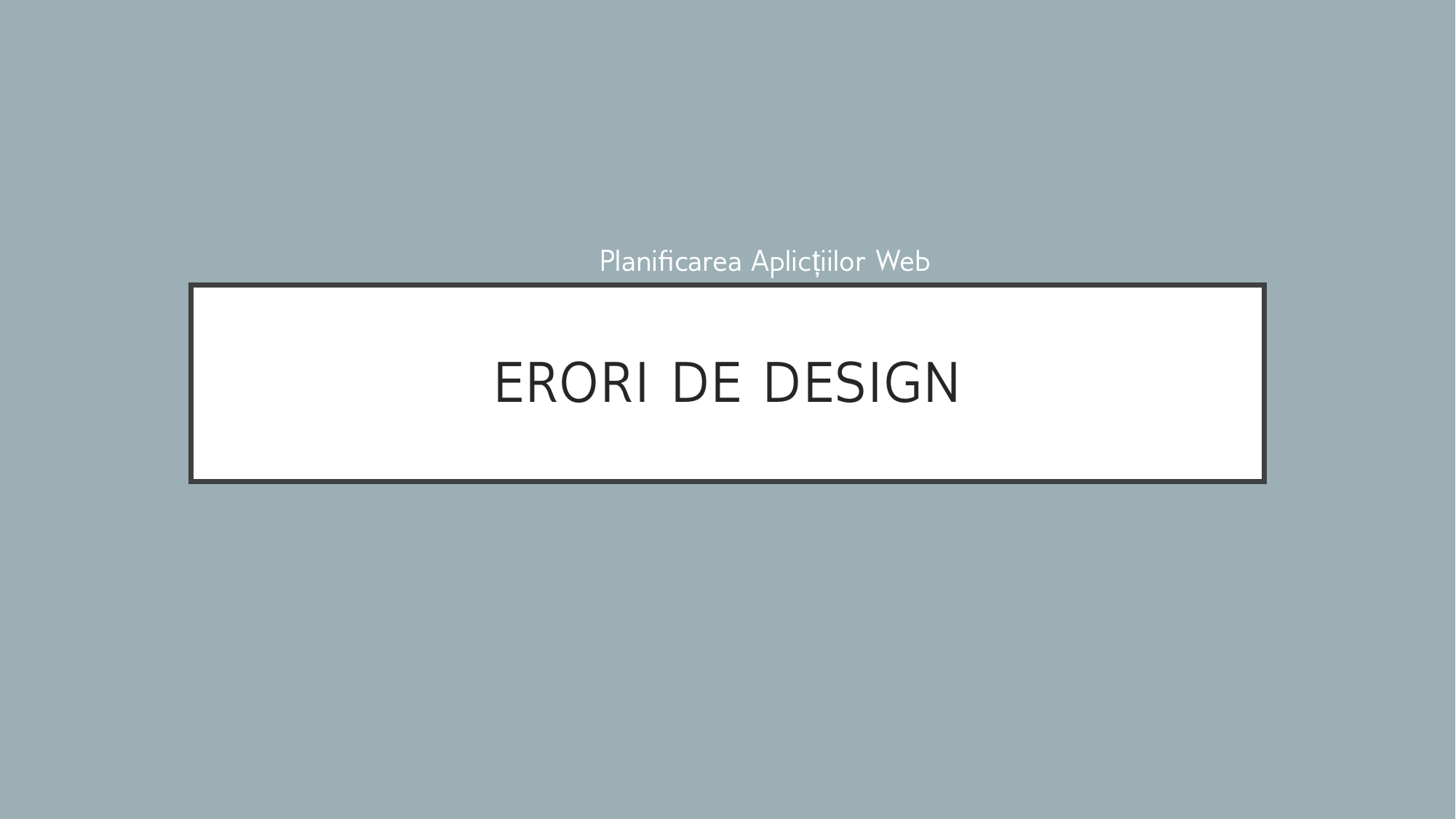

Planificarea Aplicțiilor Web
# Erori de design